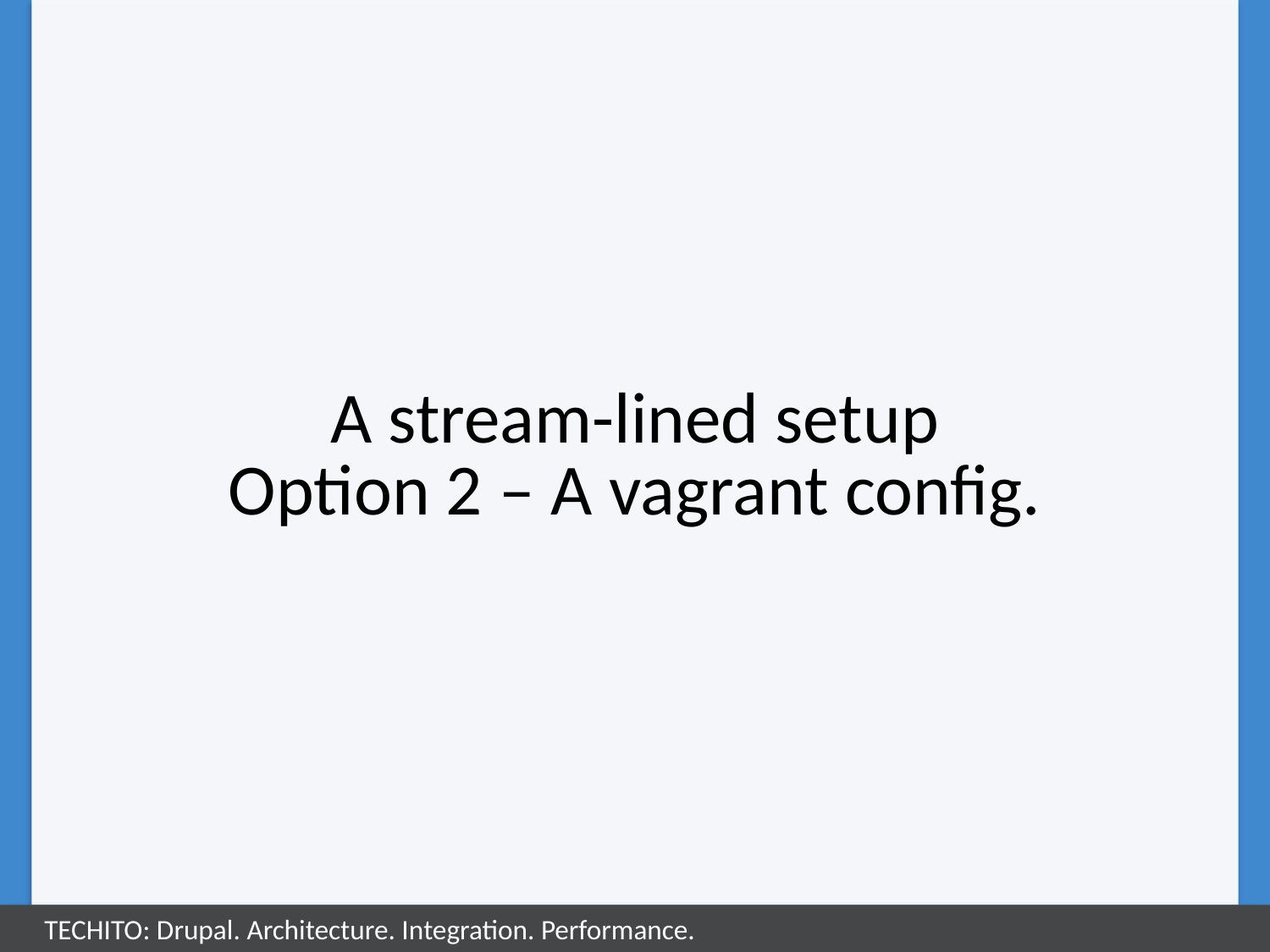

# A stream-lined setup Option 2 – A vagrant config.